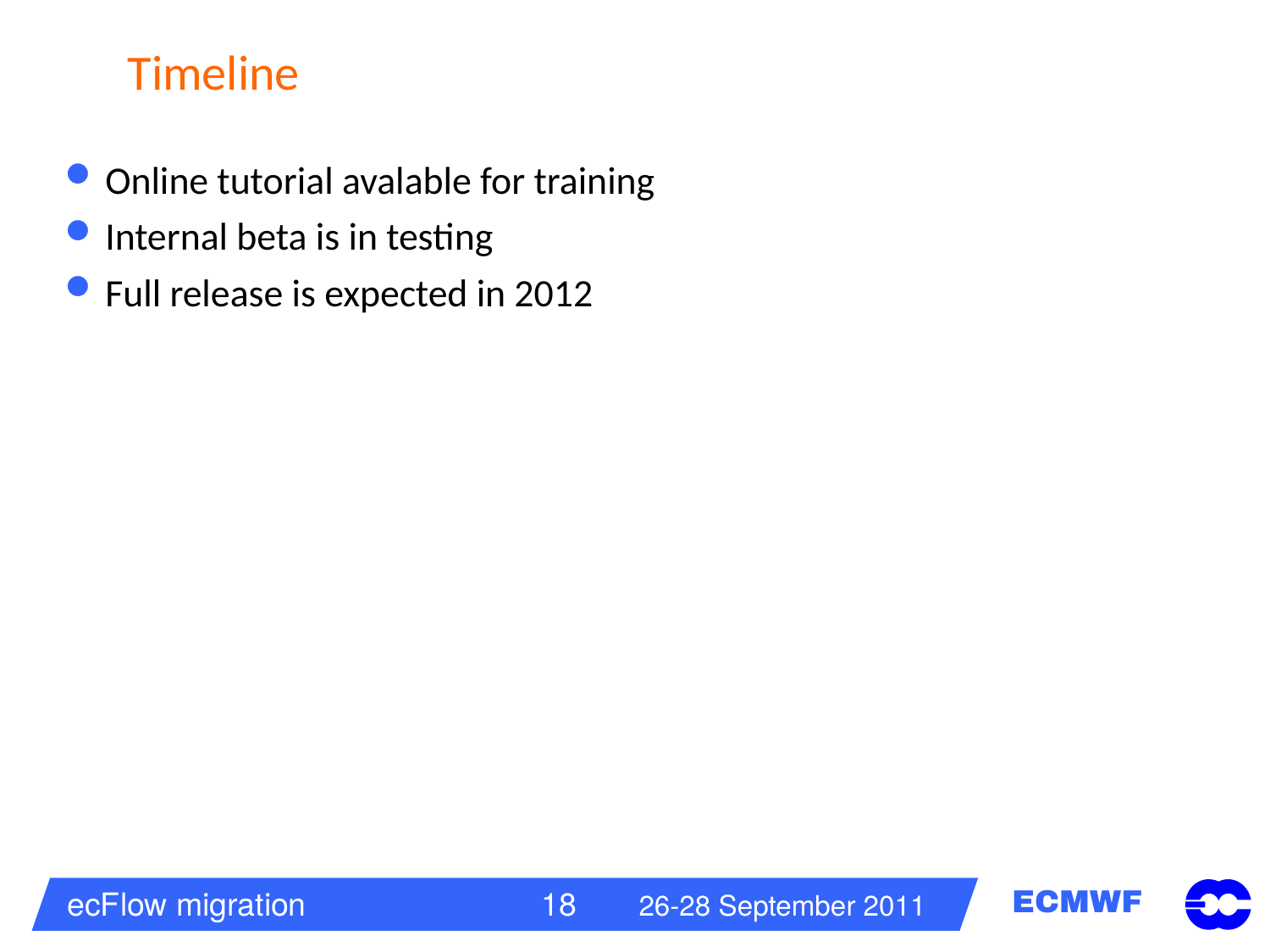

# Timeline
Online tutorial avalable for training
Internal beta is in testing
Full release is expected in 2012